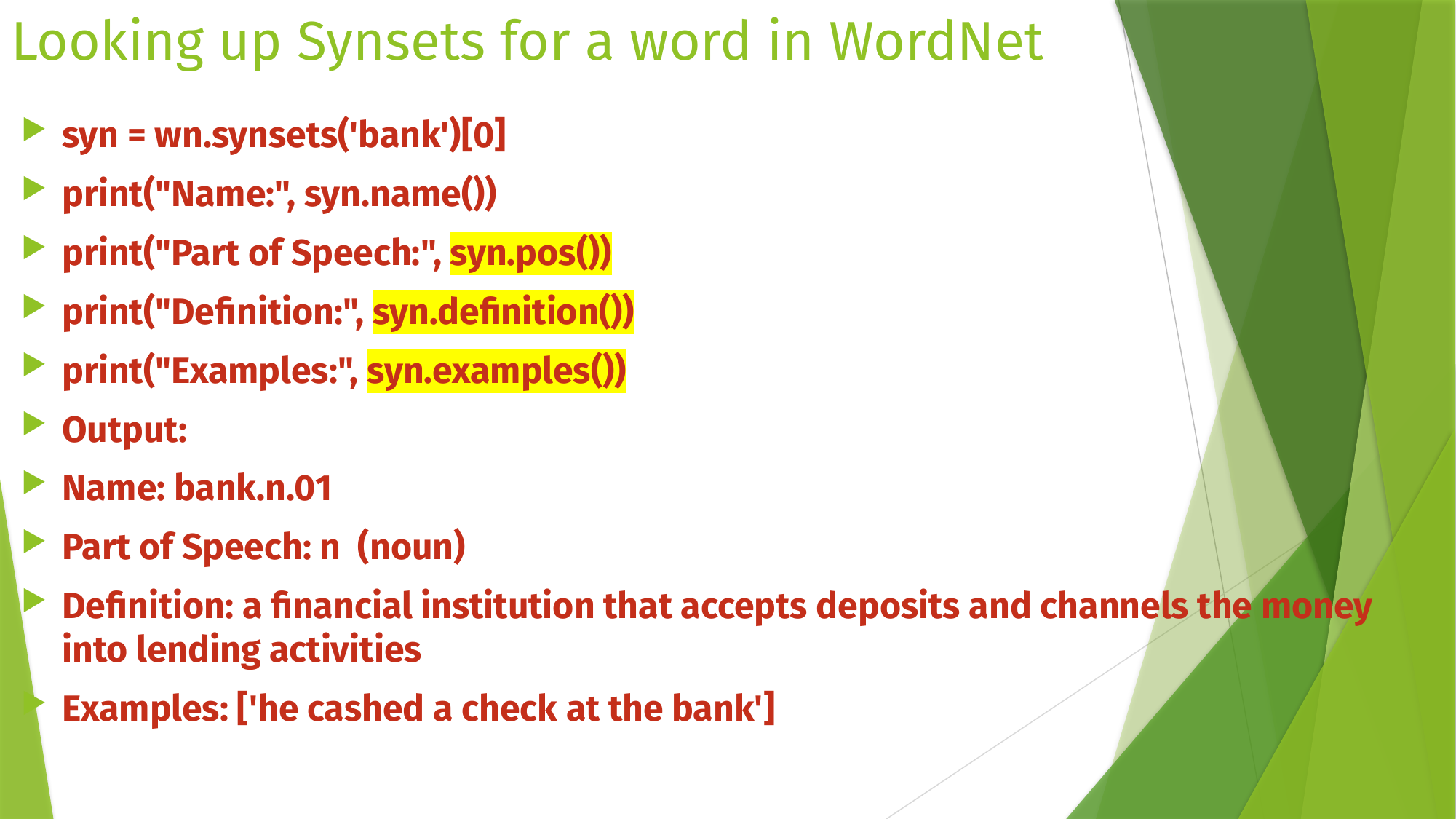

# Looking up Synsets for a word in WordNet
syn = wn.synsets('bank')[0]
print("Name:", syn.name())
print("Part of Speech:", syn.pos())
print("Definition:", syn.definition())
print("Examples:", syn.examples())
Output:
Name: bank.n.01
Part of Speech: n  (noun)
Definition: a financial institution that accepts deposits and channels the money into lending activities
Examples: ['he cashed a check at the bank']